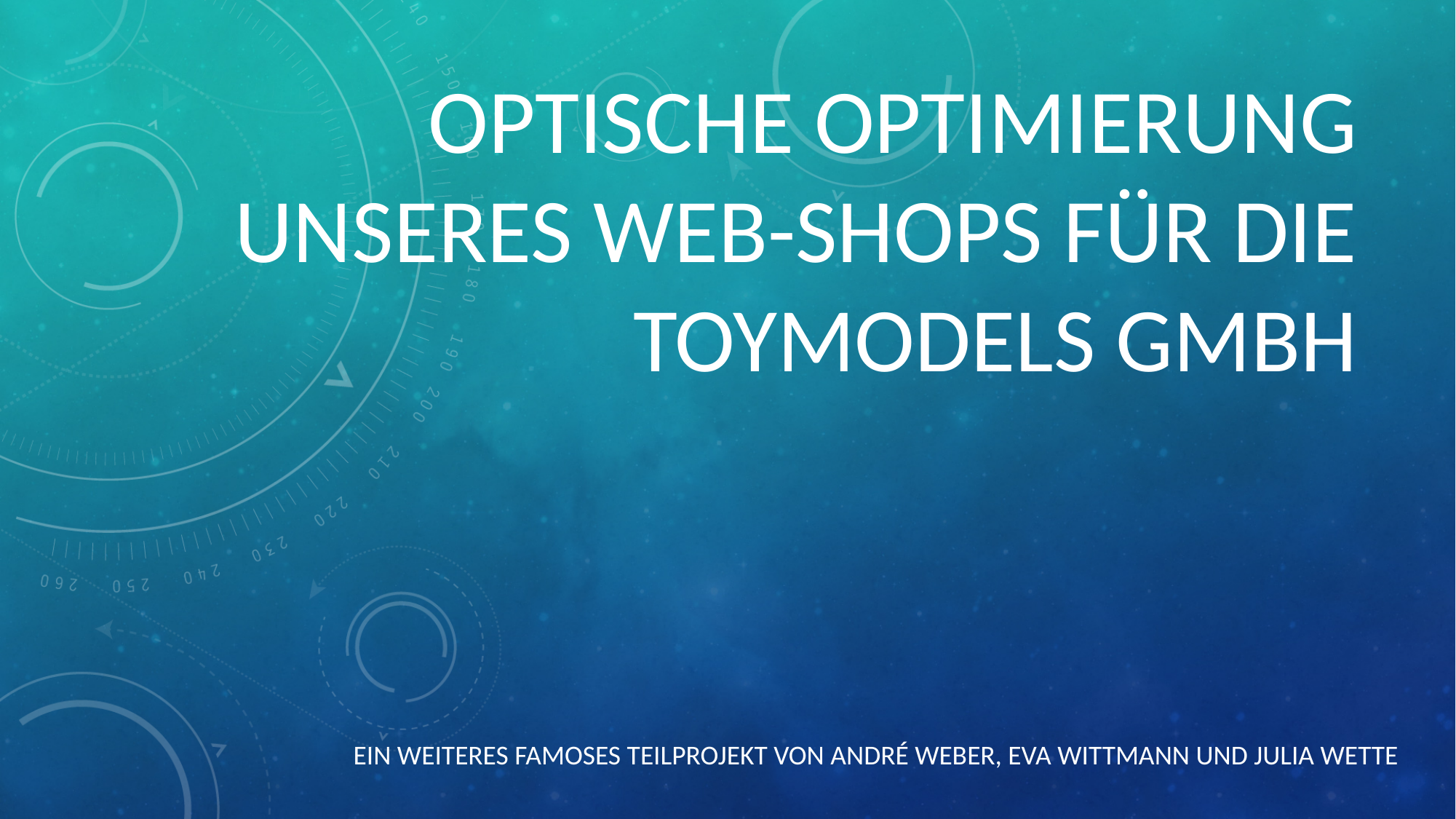

# Optische Optimierung unseres Web-shops für die Toymodels GMbh
Ein weiteres famoses teilprojekt von andré weber, eva wittmann und julia wette